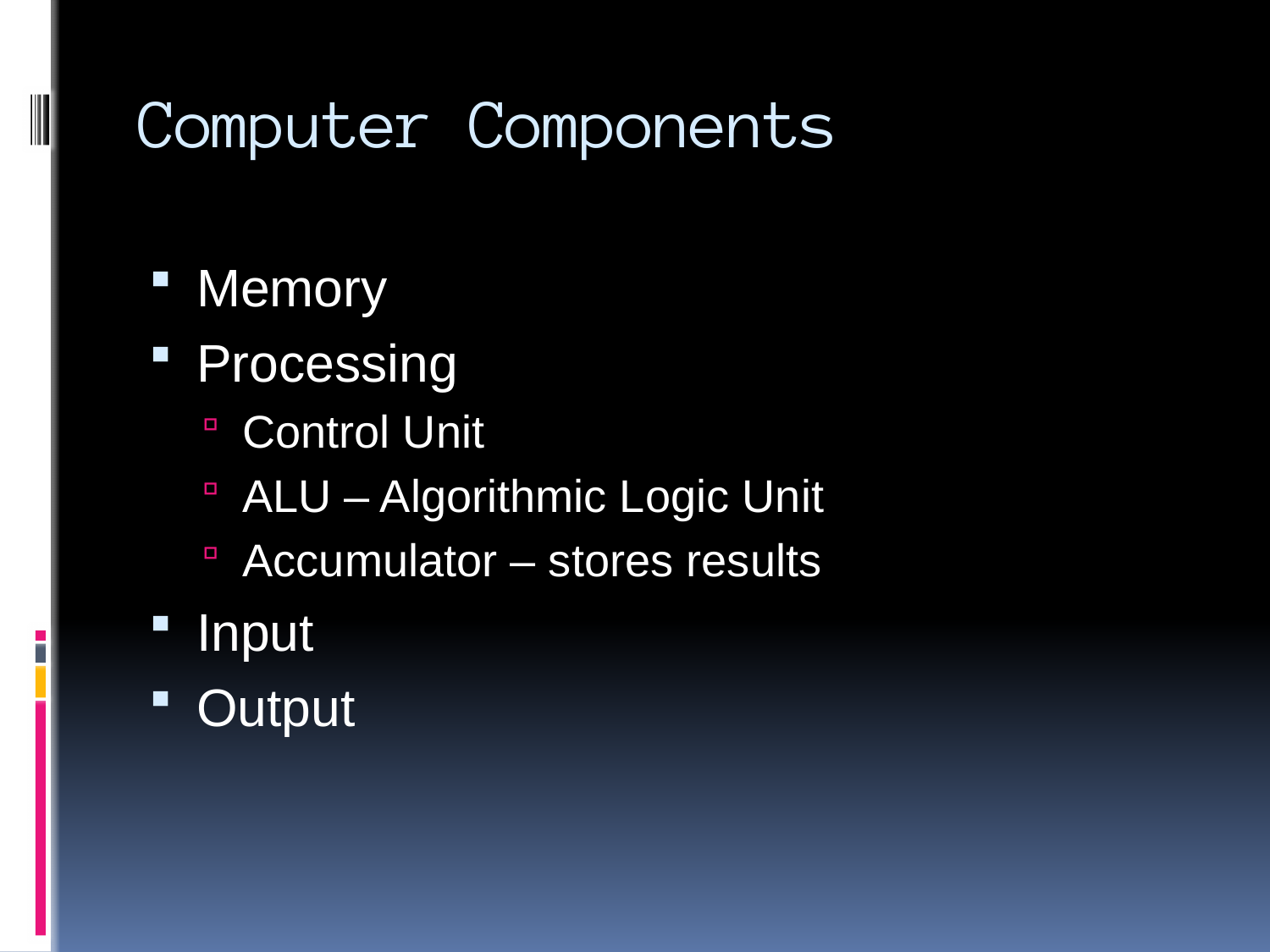

# Computer Components
Memory
Processing
Control Unit
ALU – Algorithmic Logic Unit
Accumulator – stores results
Input
Output